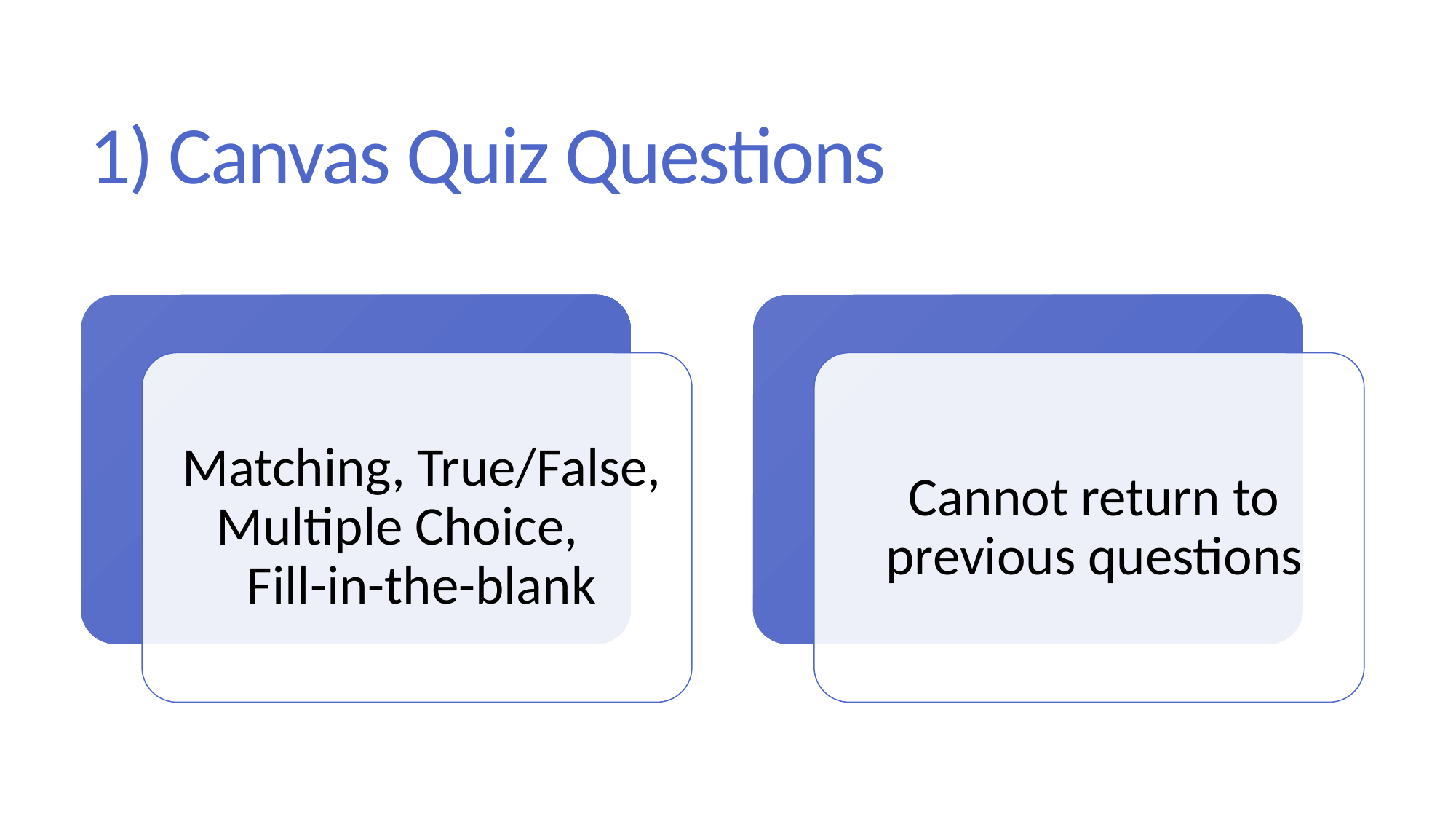

# 1) Canvas Quiz Questions
Matching, True/False, Multiple Choice,     Fill-in-the-blank
Cannot return to previous questions